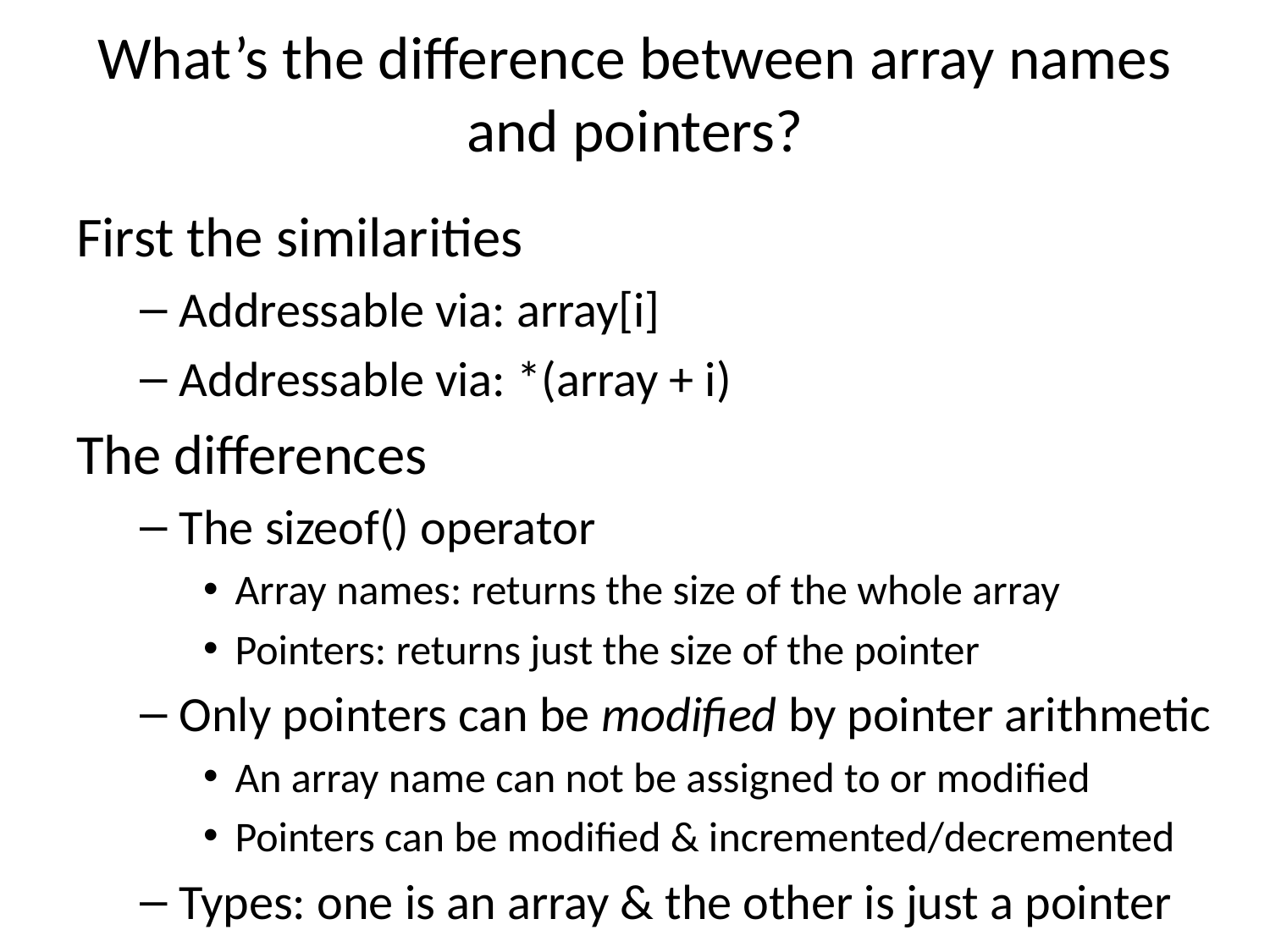

# What’s the difference between array names and pointers?
First the similarities
Addressable via: array[i]
Addressable via: *(array + i)
The differences
The sizeof() operator
Array names: returns the size of the whole array
Pointers: returns just the size of the pointer
Only pointers can be modified by pointer arithmetic
An array name can not be assigned to or modified
Pointers can be modified & incremented/decremented
Types: one is an array & the other is just a pointer